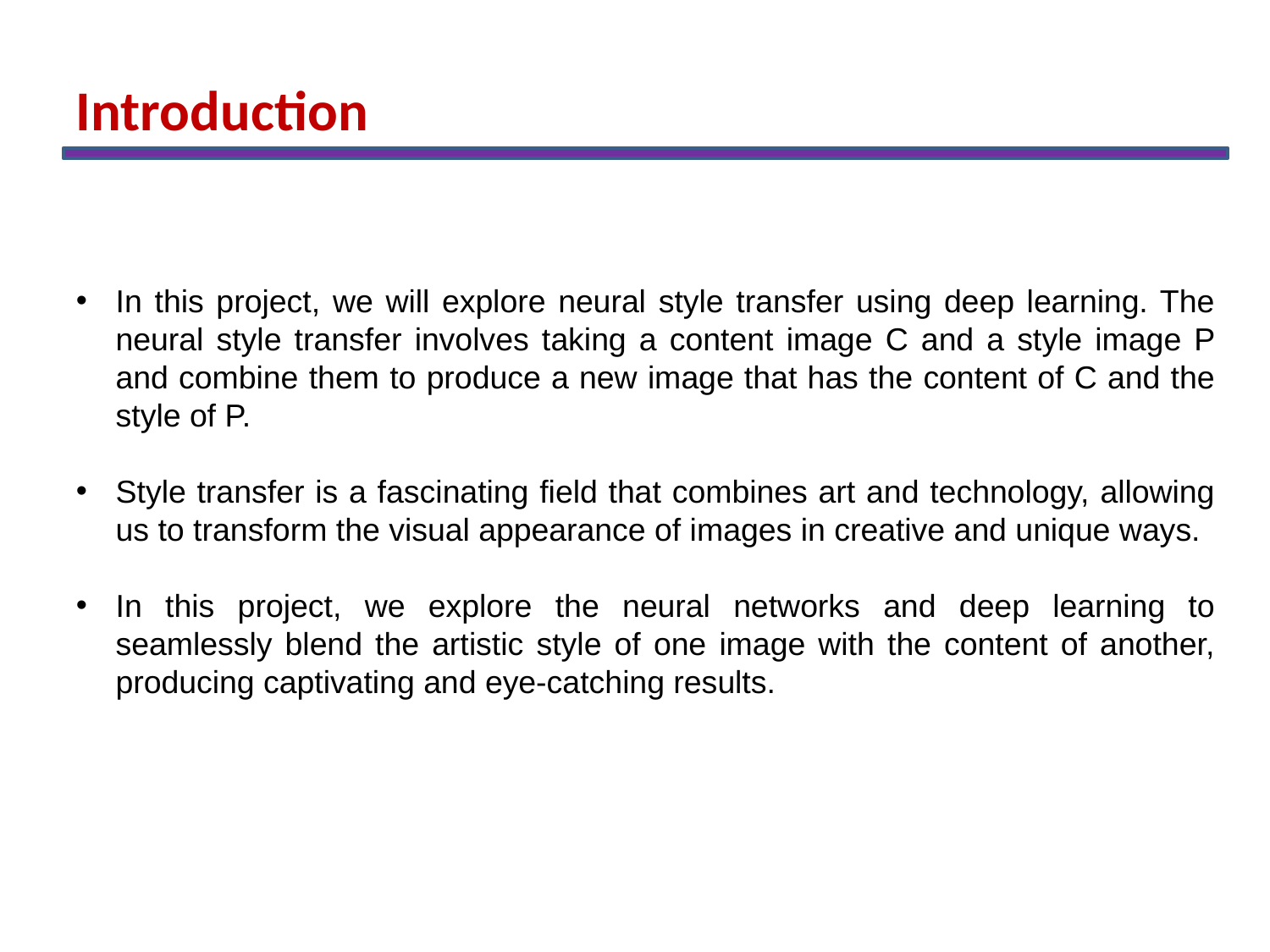

Introduction

In this project, we will explore neural style transfer using deep learning. The neural style transfer involves taking a content image C and a style image P and combine them to produce a new image that has the content of C and the style of P.

Style transfer is a fascinating field that combines art and technology, allowing us to transform the visual appearance of images in creative and unique ways.

In this project, we explore the neural networks and deep learning to seamlessly blend the artistic style of one image with the content of another, producing captivating and eye-catching results.